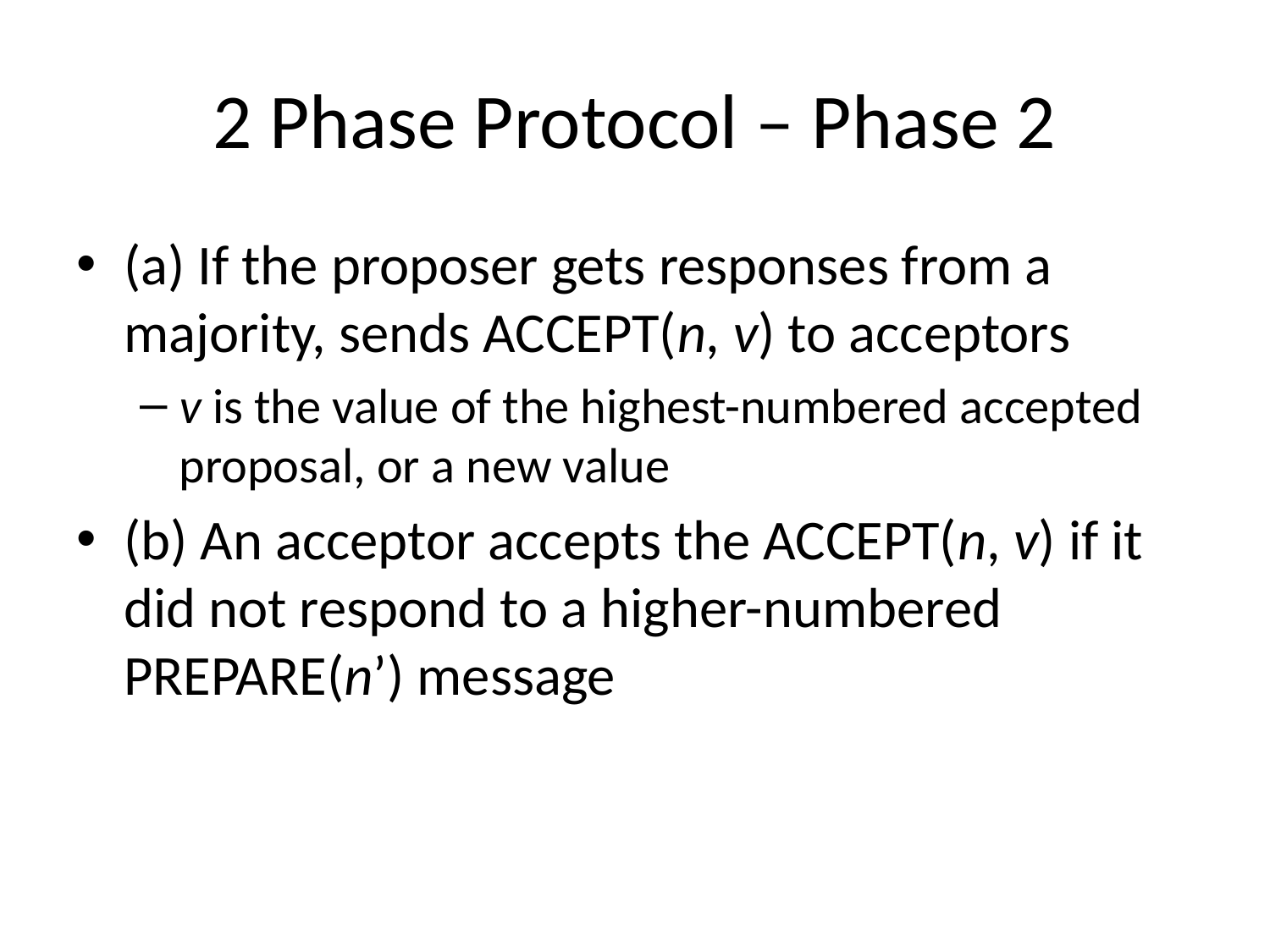

# 2 Phase Protocol – Phase 2
(a) If the proposer gets responses from a majority, sends ACCEPT(n, v) to acceptors
v is the value of the highest-numbered accepted proposal, or a new value
(b) An acceptor accepts the ACCEPT(n, v) if it did not respond to a higher-numbered PREPARE(n’) message